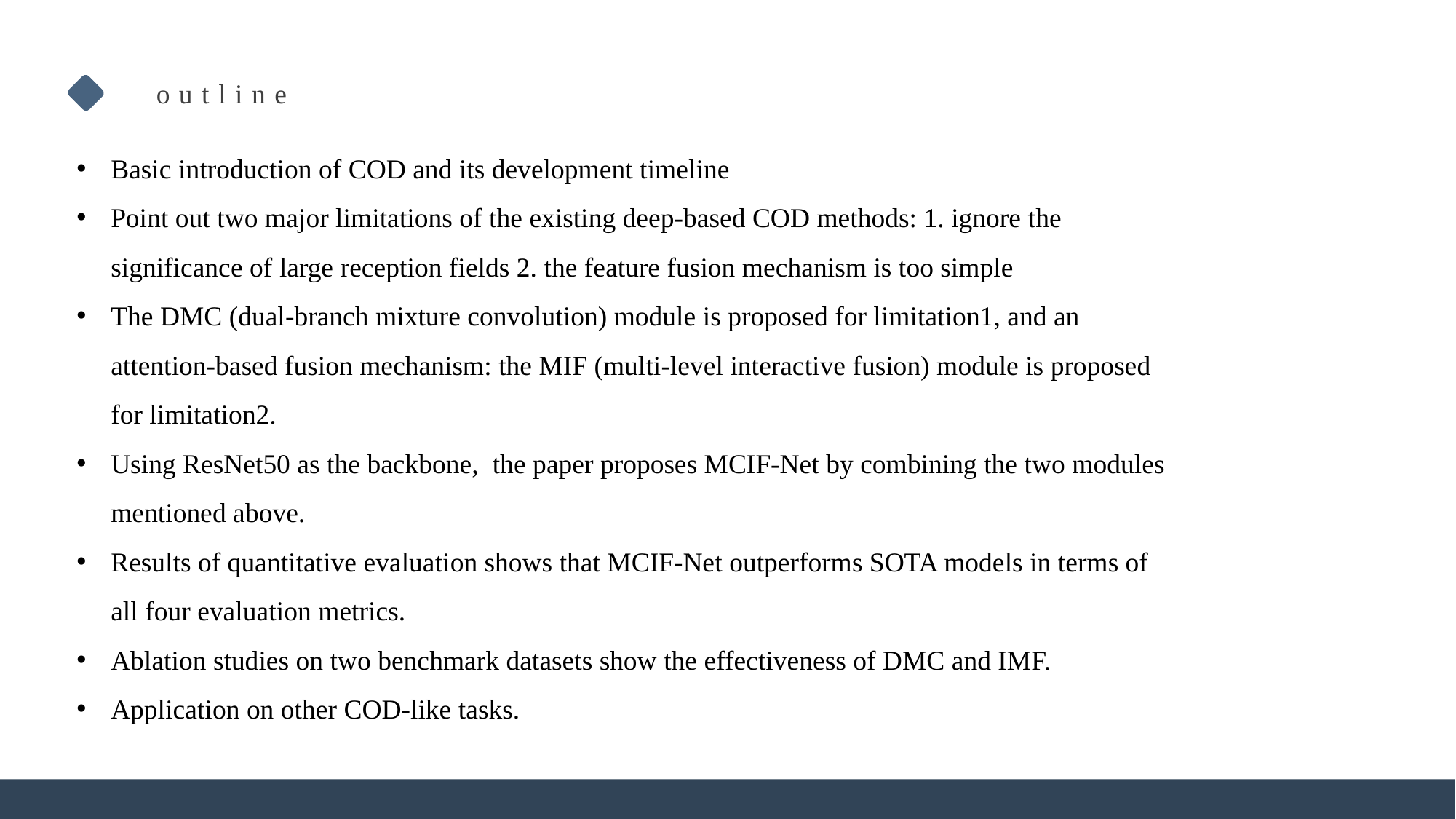

outline

Basic introduction of COD and its development timeline
Point out two major limitations of the existing deep-based COD methods: 1. ignore the significance of large reception fields 2. the feature fusion mechanism is too simple
The DMC (dual-branch mixture convolution) module is proposed for limitation1, and an attention-based fusion mechanism: the MIF (multi-level interactive fusion) module is proposed for limitation2.
Using ResNet50 as the backbone,  the paper proposes MCIF-Net by combining the two modules mentioned above.
Results of quantitative evaluation shows that MCIF-Net outperforms SOTA models in terms of all four evaluation metrics.
Ablation studies on two benchmark datasets show the effectiveness of DMC and IMF.
Application on other COD-like tasks.